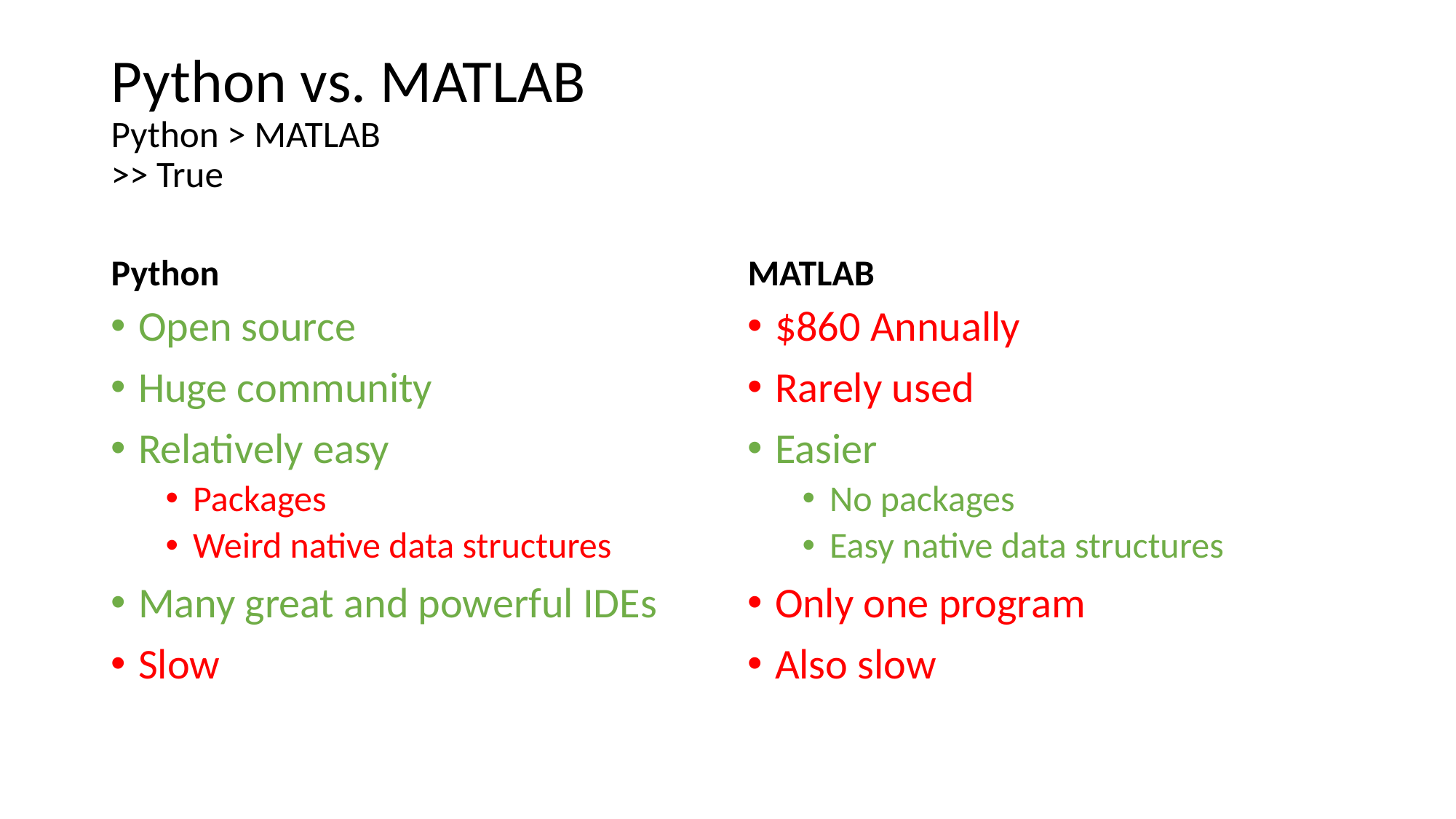

# Python vs. MATLAB Python > MATLAB >> True
Python
MATLAB
Open source
Huge community
Relatively easy
Packages
Weird native data structures
Many great and powerful IDEs
Slow
$860 Annually
Rarely used
Easier
No packages
Easy native data structures
Only one program
Also slow